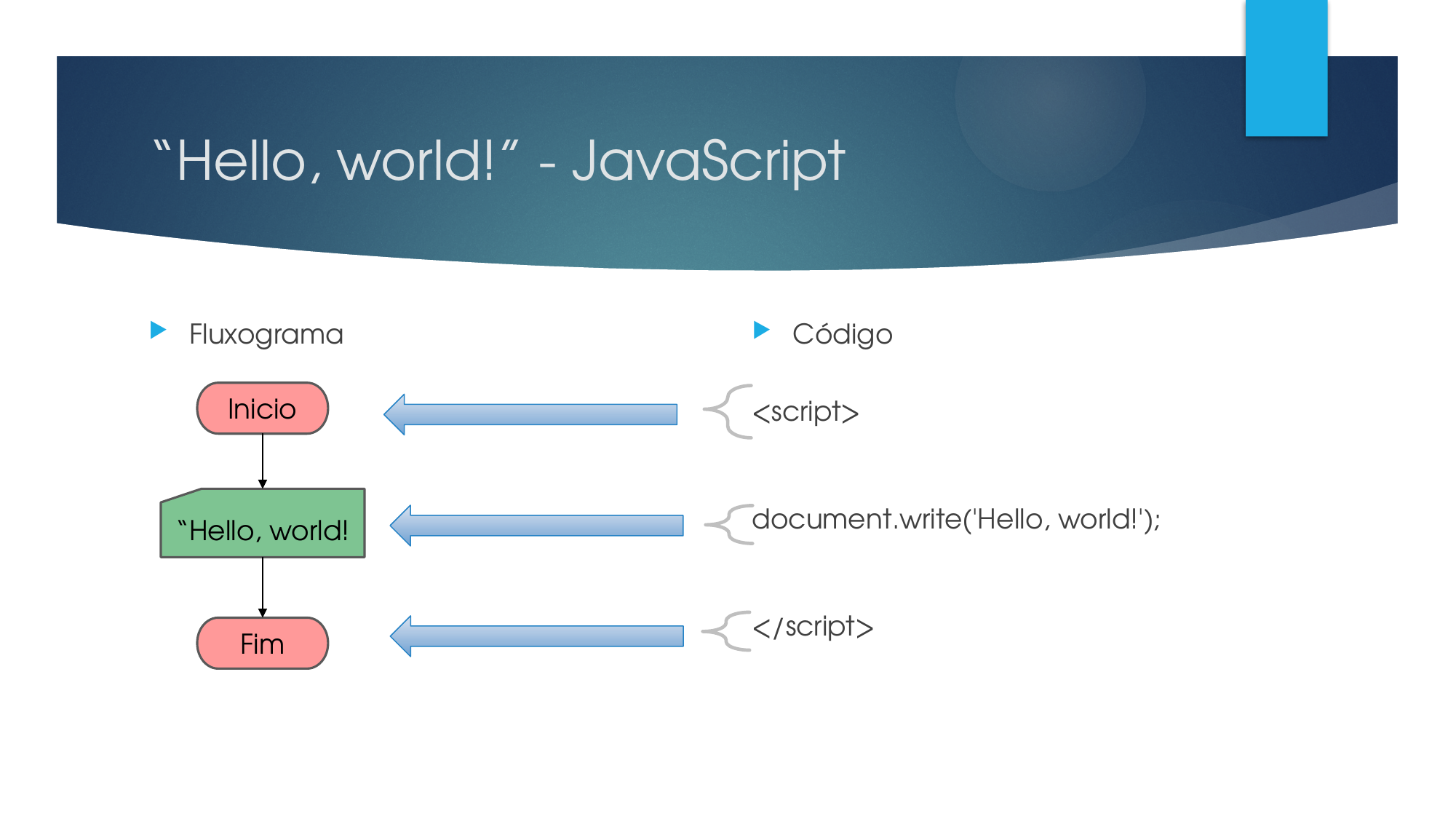

# “Hello, world!” - JavaScript
Fluxograma
Código

<script>

document.write('Hello, world!');

</script>

Inicio

“Hello, world!

Fim